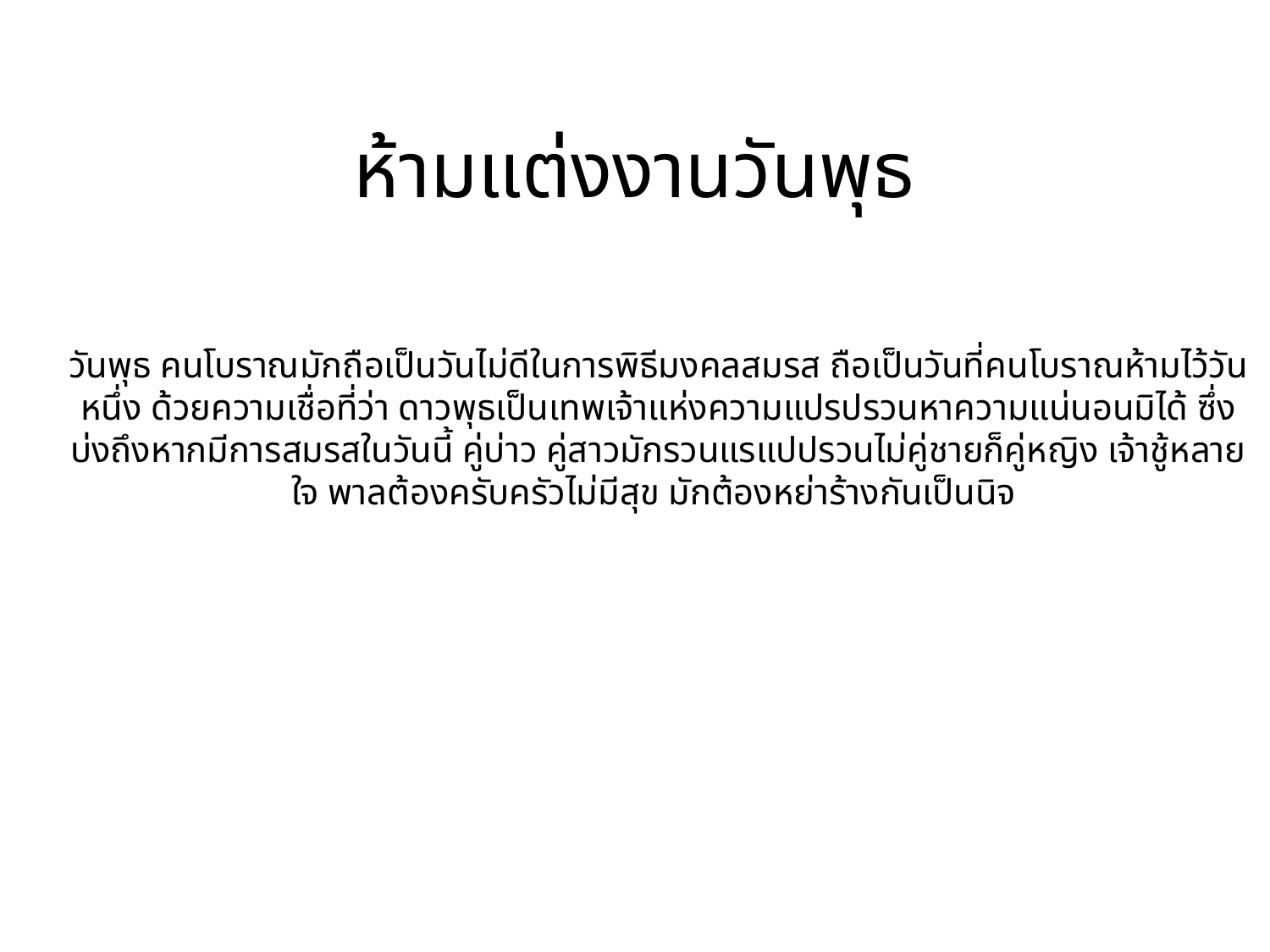

# ห้ามแต่งงานวันพุธ
วันพุธ คนโบราณมักถือเป็นวันไม่ดีในการพิธีมงคลสมรส ถือเป็นวันที่คนโบราณห้ามไว้วันหนึ่ง ด้วยความเชื่อที่ว่า ดาวพุธเป็นเทพเจ้าแห่งความแปรปรวนหาความแน่นอนมิได้ ซึ่งบ่งถึงหากมีการสมรสในวันนี้ คู่บ่าว คู่สาวมักรวนแรแปปรวนไม่คู่ชายก็คู่หญิง เจ้าชู้หลายใจ พาลต้องครับครัวไม่มีสุข มักต้องหย่าร้างกันเป็นนิจ